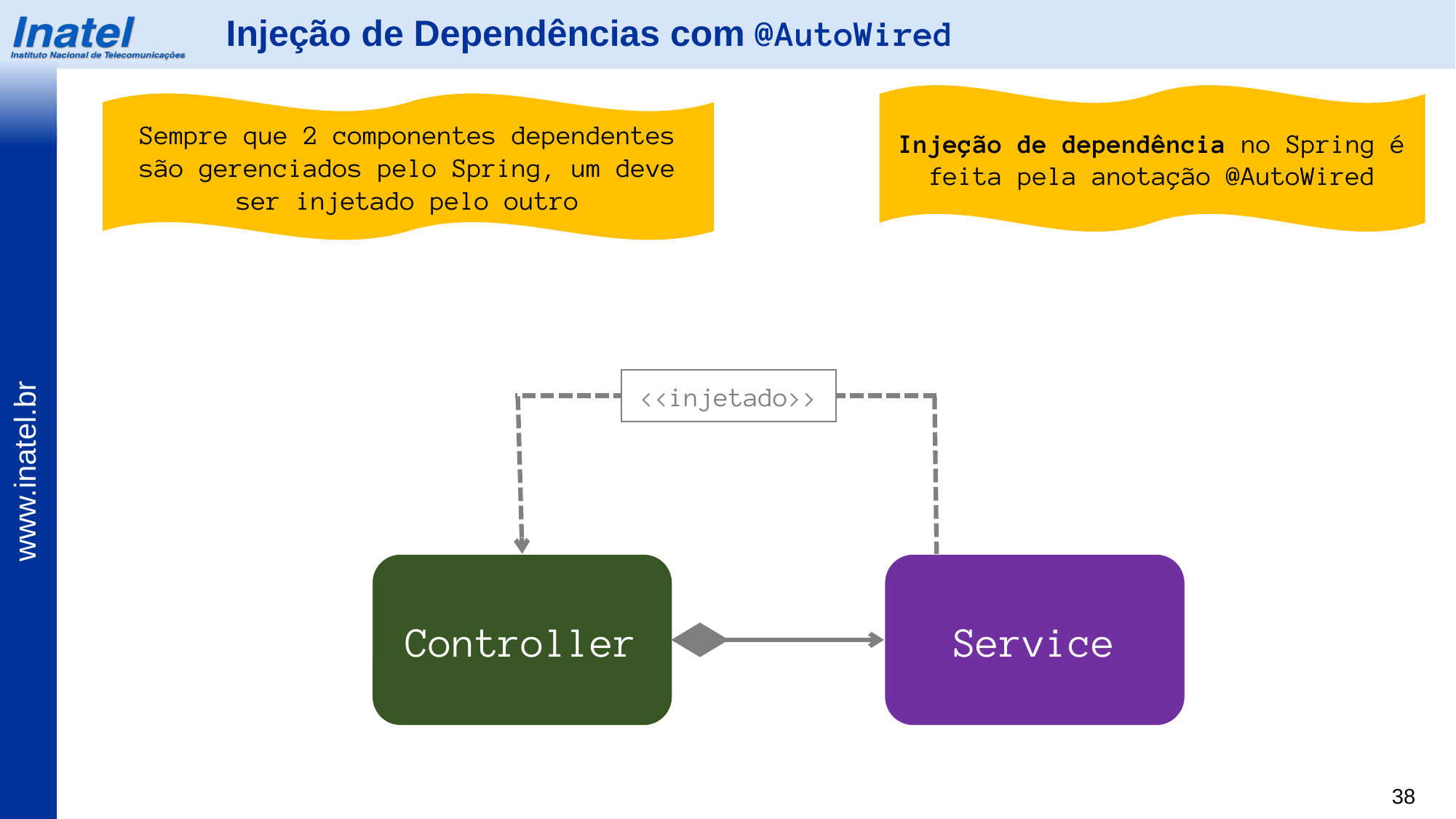

Injeção de Dependências com @AutoWired
Injeção de dependência no Spring é feita pela anotação @AutoWired
Sempre que 2 componentes dependentes são gerenciados pelo Spring, um deve ser injetado pelo outro
<<injetado>>
Controller
Service